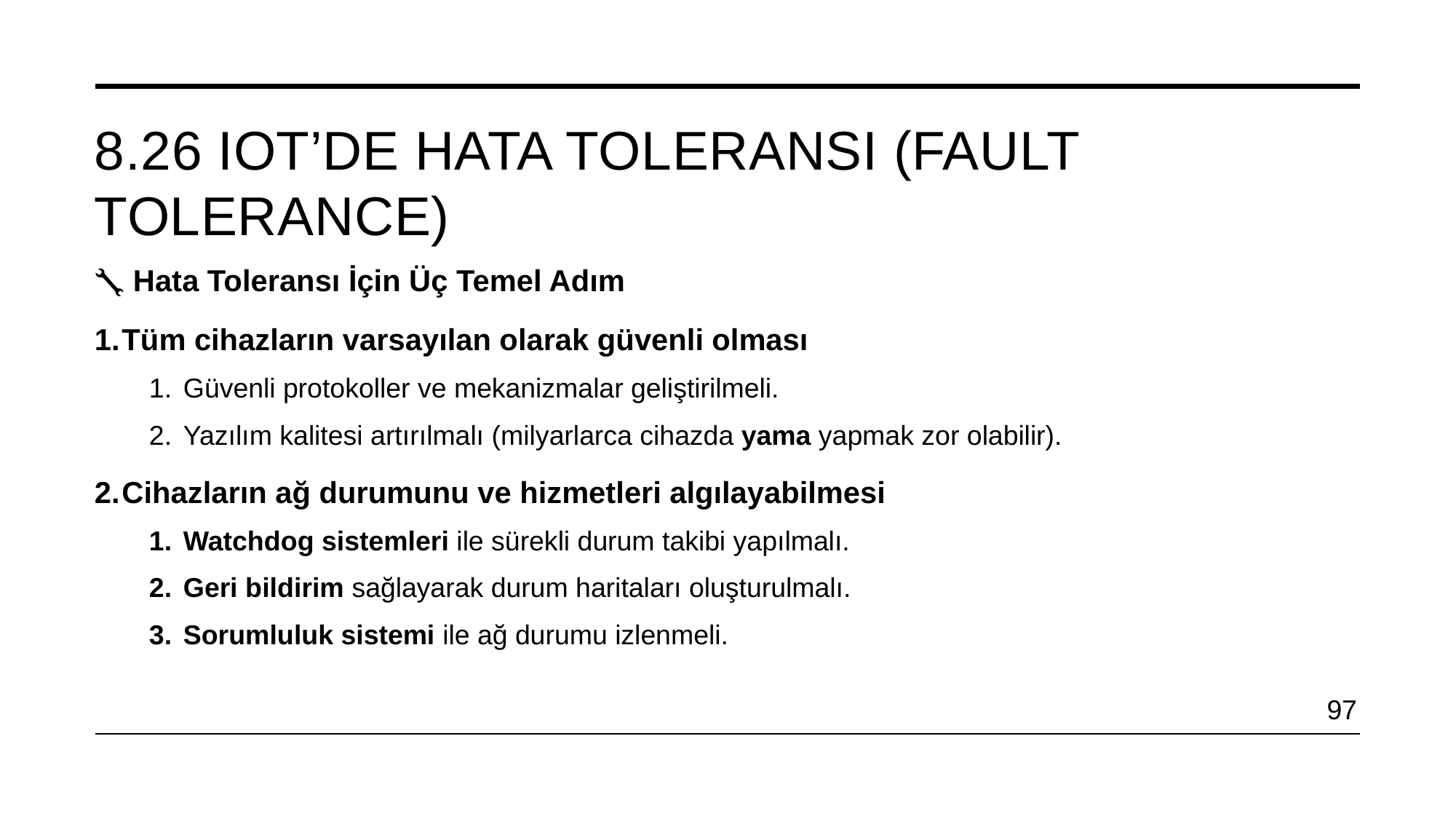

# 8.26 IoT’de Hata Toleransı (Fault Tolerance)
🔧 Hata Toleransı İçin Üç Temel Adım
Tüm cihazların varsayılan olarak güvenli olması
Güvenli protokoller ve mekanizmalar geliştirilmeli.
Yazılım kalitesi artırılmalı (milyarlarca cihazda yama yapmak zor olabilir).
Cihazların ağ durumunu ve hizmetleri algılayabilmesi
Watchdog sistemleri ile sürekli durum takibi yapılmalı.
Geri bildirim sağlayarak durum haritaları oluşturulmalı.
Sorumluluk sistemi ile ağ durumu izlenmeli.
97